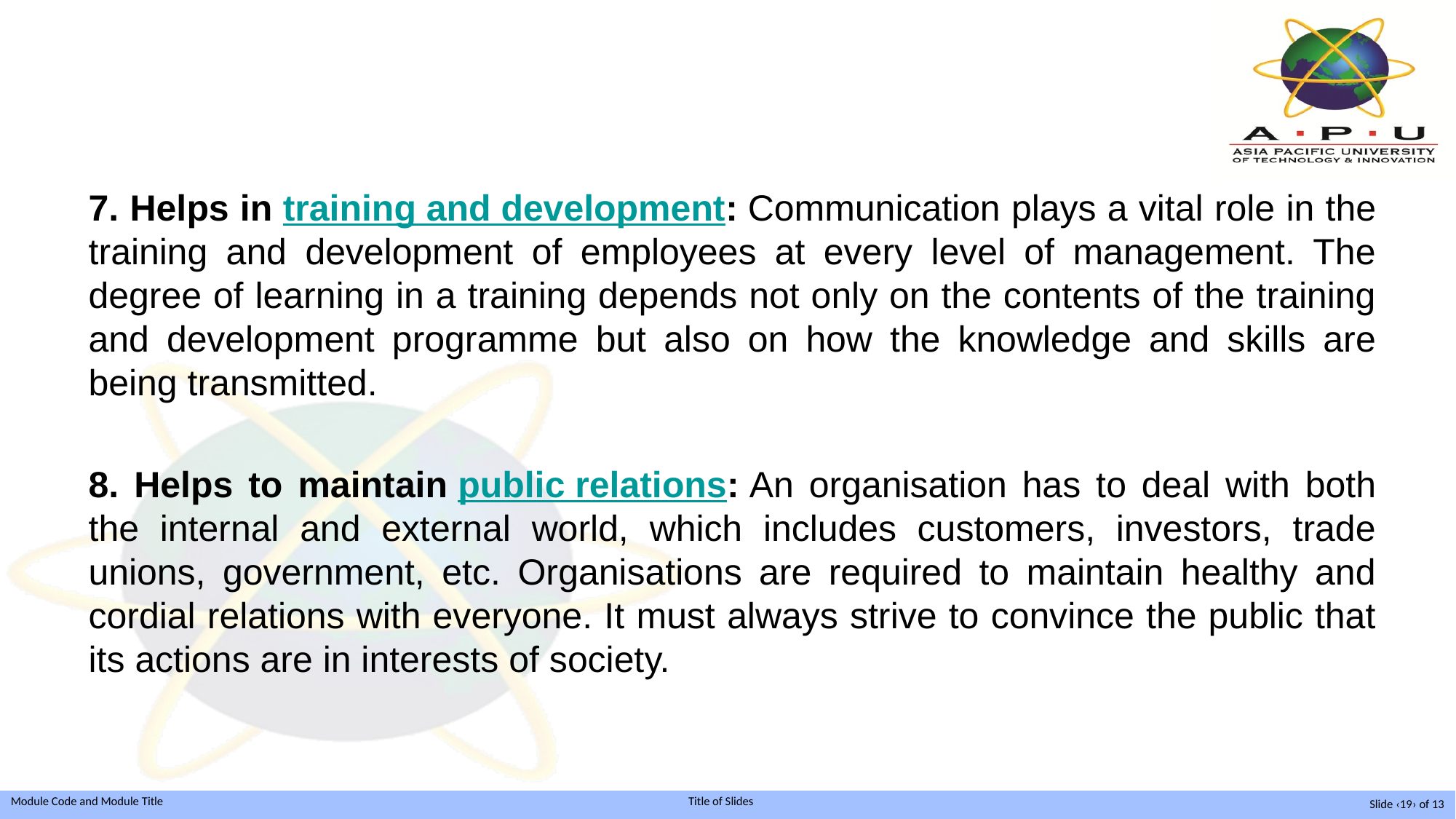

7. Helps in training and development: Communication plays a vital role in the training and development of employees at every level of management. The degree of learning in a training depends not only on the contents of the training and development programme but also on how the knowledge and skills are being transmitted.

8. Helps to maintain public relations: An organisation has to deal with both the internal and external world, which includes customers, investors, trade unions, government, etc. Organisations are required to maintain healthy and cordial relations with everyone. It must always strive to convince the public that its actions are in interests of society.

Slide ‹19› of 13